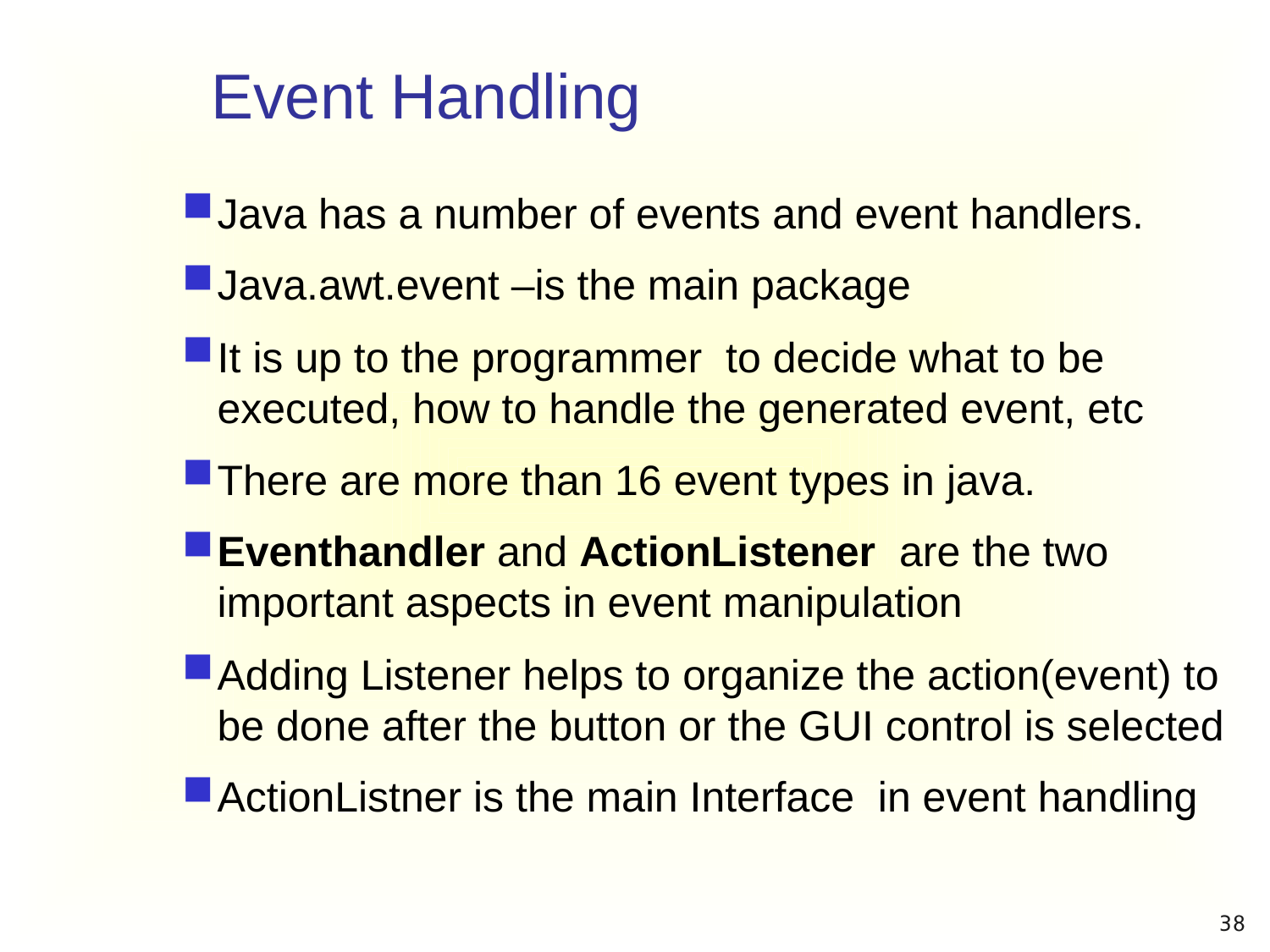

# Event Handling
Java has a number of events and event handlers.
Java.awt.event –is the main package
It is up to the programmer  to decide what to be executed, how to handle the generated event, etc
There are more than 16 event types in java.
Eventhandler and ActionListener  are the two important aspects in event manipulation
Adding Listener helps to organize the action(event) to be done after the button or the GUI control is selected
ActionListner is the main Interface  in event handling
38